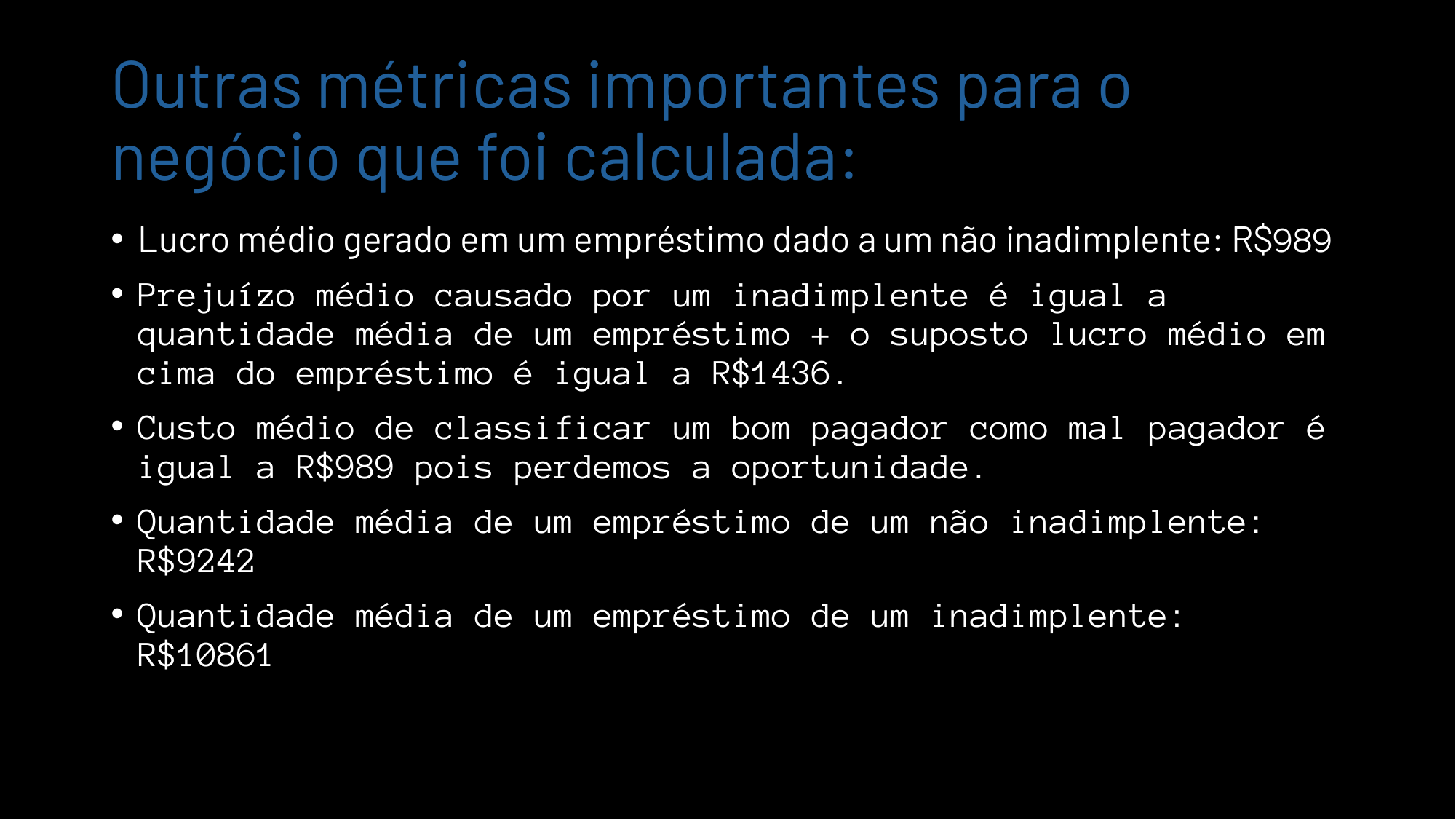

# Outras métricas importantes para o negócio que foi calculada:
Lucro médio gerado em um empréstimo dado a um não inadimplente: R$989
Prejuízo médio causado por um inadimplente é igual a quantidade média de um empréstimo + o suposto lucro médio em cima do empréstimo é igual a R$1436.
Custo médio de classificar um bom pagador como mal pagador é igual a R$989 pois perdemos a oportunidade.
Quantidade média de um empréstimo de um não inadimplente: R$9242
Quantidade média de um empréstimo de um inadimplente: R$10861